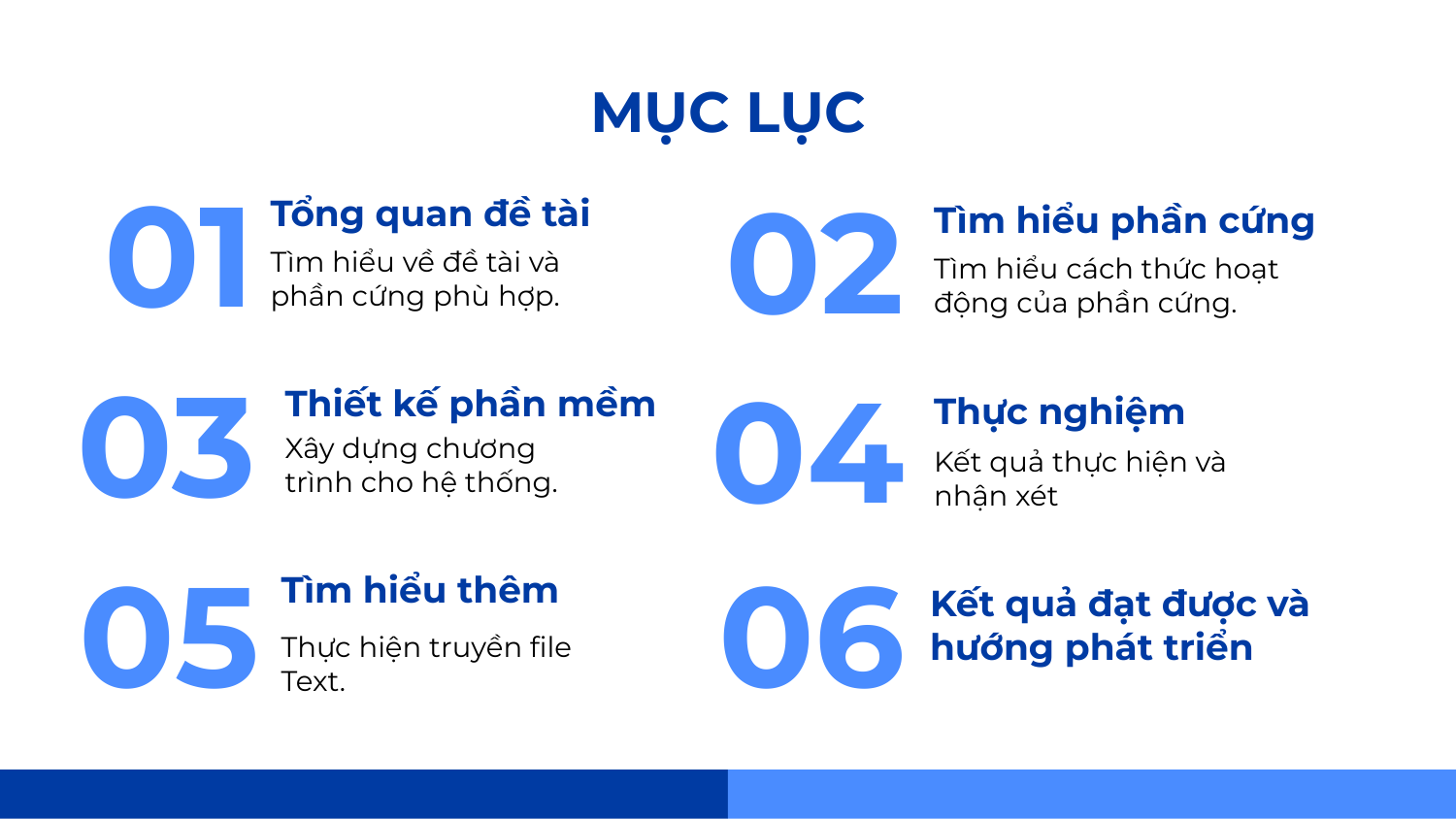

# MỤC LỤC
01
Tổng quan đề tài
02
Tìm hiểu phần cứng
Tìm hiểu về đề tài và phần cứng phù hợp.

Tìm hiểu cách thức hoạt động của phần cứng.
03
Thiết kế phần mềm
04
Thực nghiệm
Xây dựng chương trình cho hệ thống.
Kết quả thực hiện và nhận xét
Tìm hiểu thêm
05
06
Kết quả đạt được và hướng phát triển
Thực hiện truyền file Text.